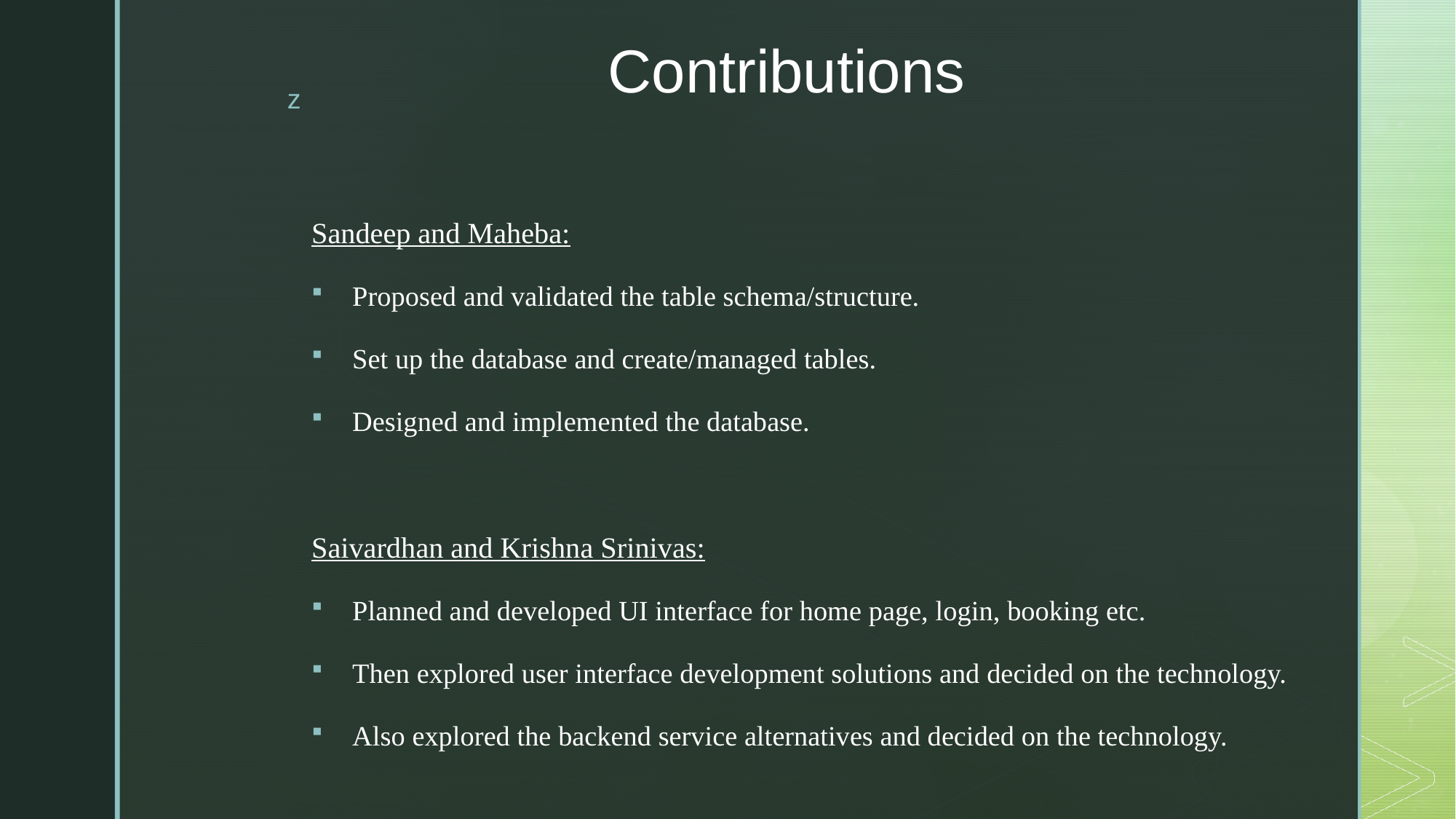

# Contributions

Sandeep and Maheba:
Proposed and validated the table schema/structure.
Set up the database and create/managed tables.
Designed and implemented the database.

Saivardhan and Krishna Srinivas:
Planned and developed UI interface for home page, login, booking etc.
Then explored user interface development solutions and decided on the technology.
Also explored the backend service alternatives and decided on the technology.